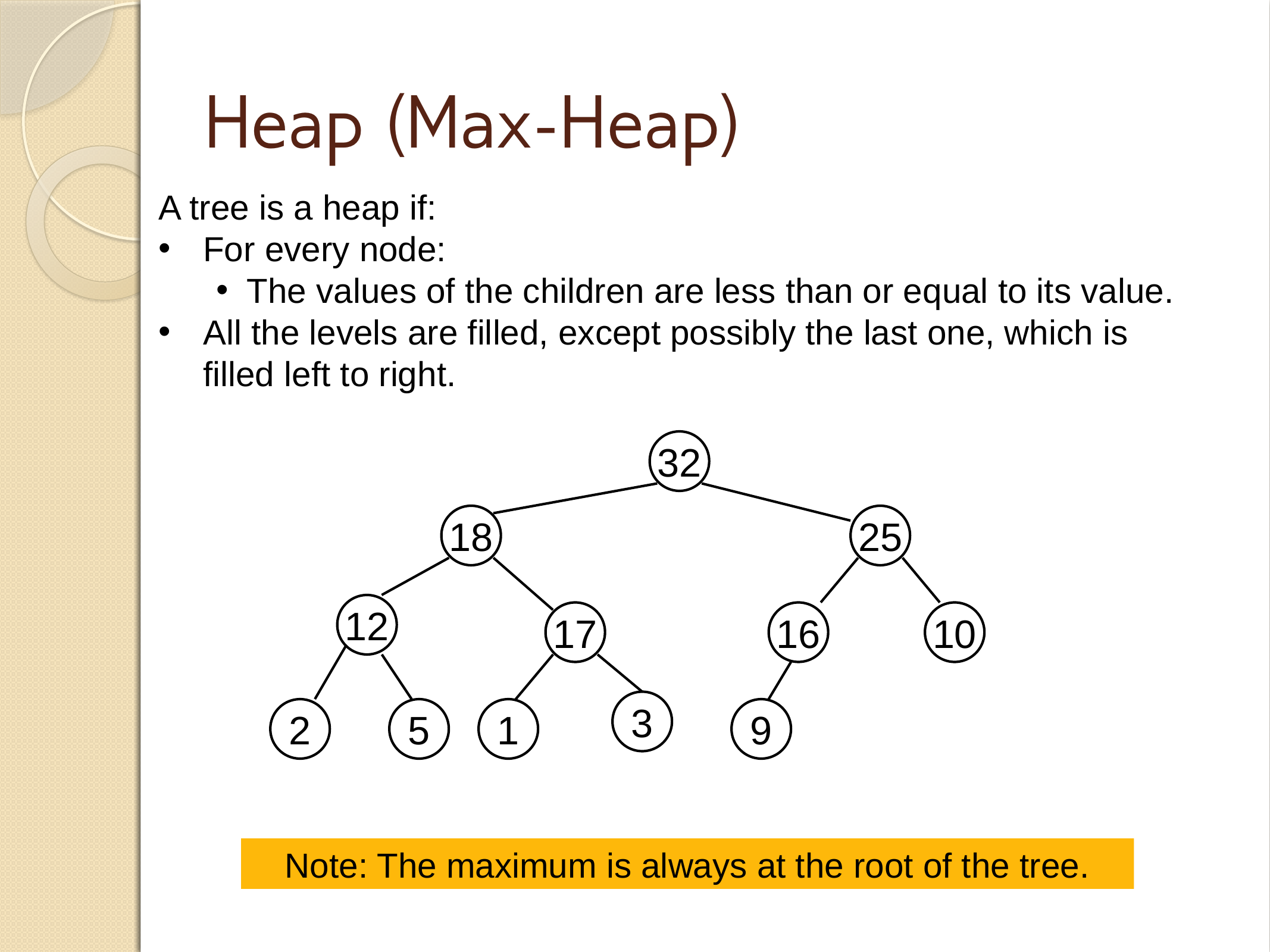

Heap (Max-Heap)
A tree is a heap if:
For every node:
 The values of the children are less than or equal to its value.
All the levels are filled, except possibly the last one, which is filled left to right.
32

18
25

12
17
16
10

3
2
5
1
9
Note: The maximum is always at the root of the tree.